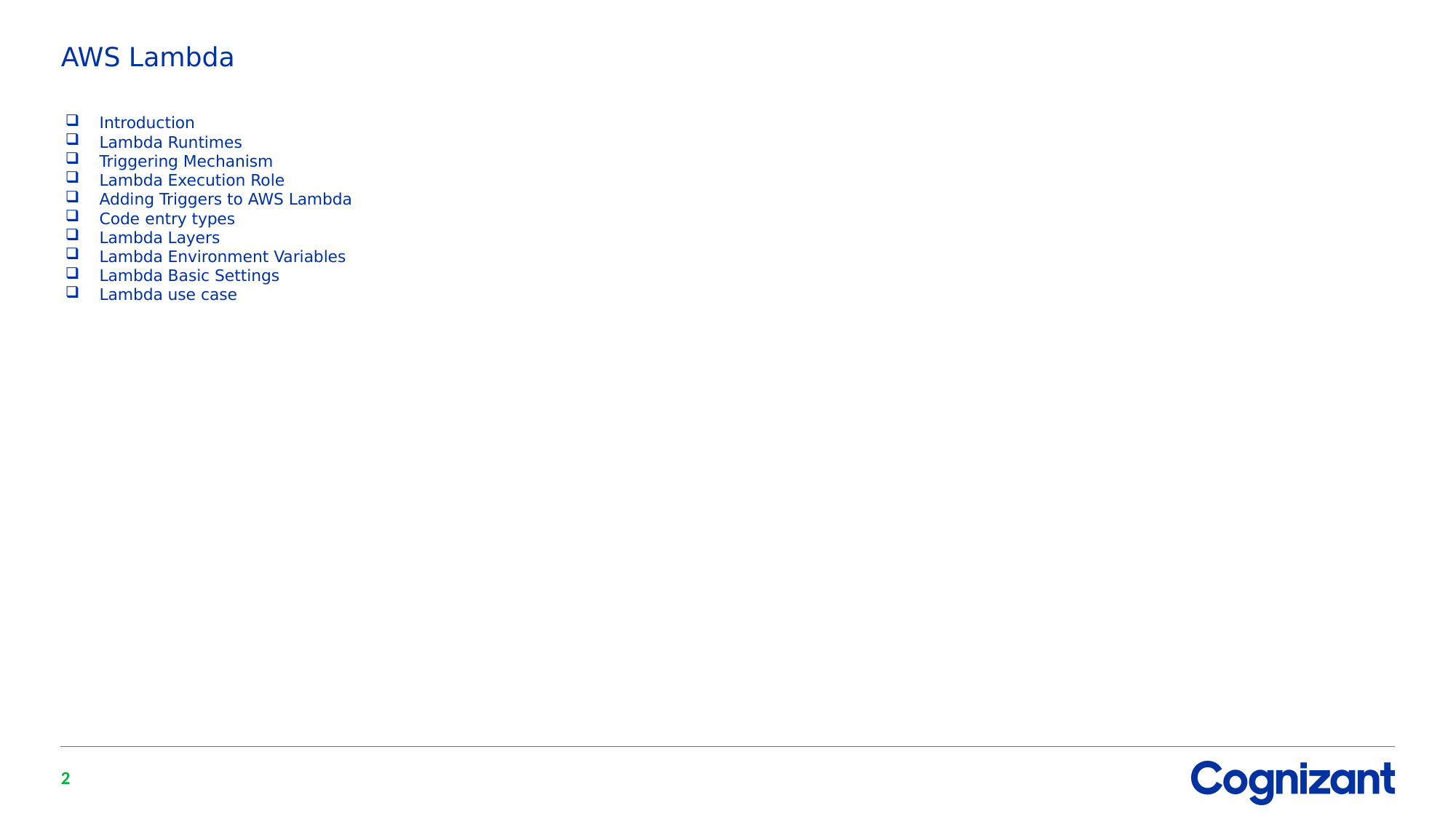

# AWS Lambda
Introduction
Lambda Runtimes
Triggering Mechanism
Lambda Execution Role
Adding Triggers to AWS Lambda
Code entry types
Lambda Layers
Lambda Environment Variables
Lambda Basic Settings
Lambda use case

2